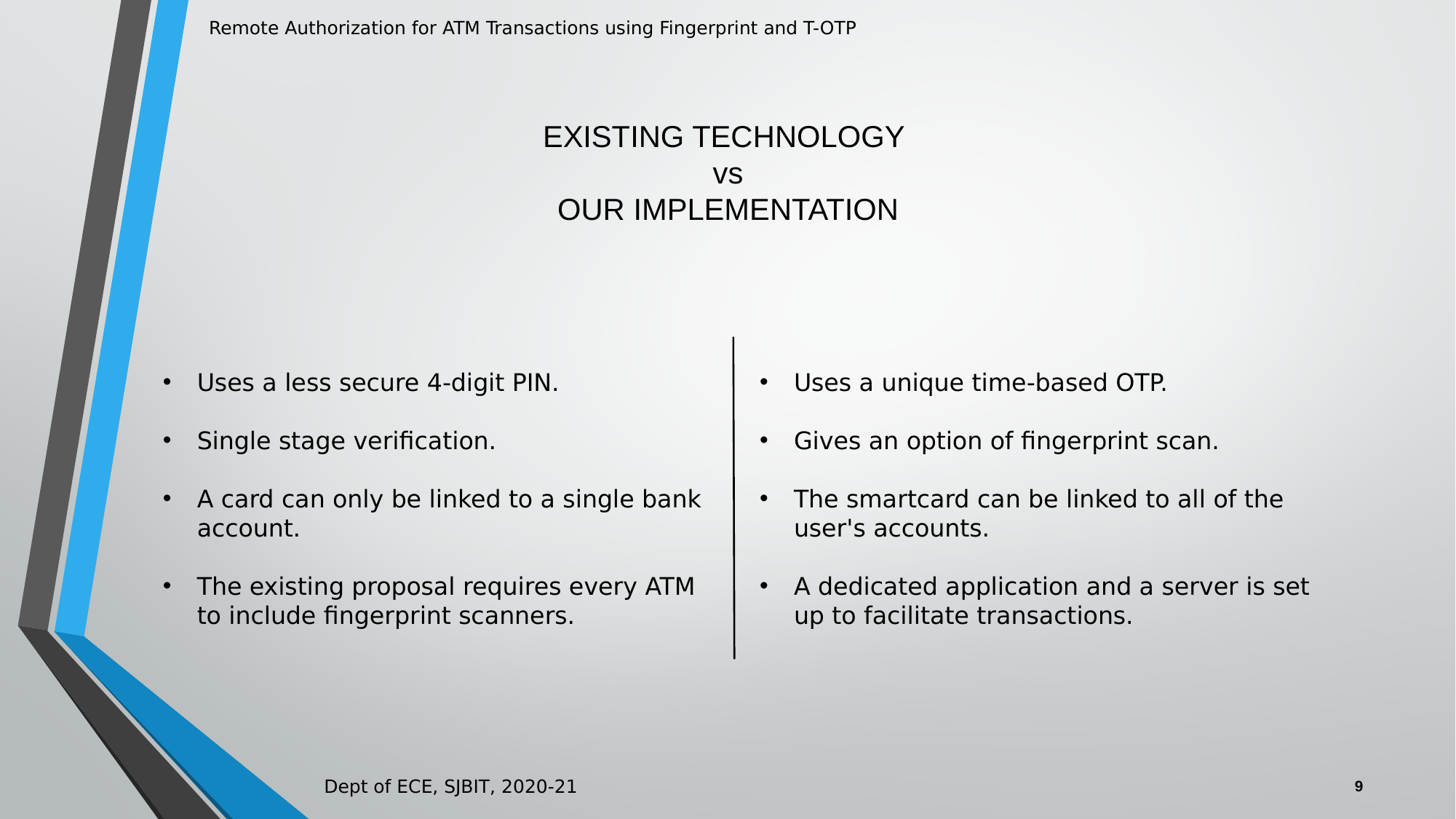

Remote Authorization for ATM Transactions using Fingerprint and T-OTP
EXISTING TECHNOLOGY
vs
OUR IMPLEMENTATION

Uses a unique time-based OTP.

Gives an option of fingerprint scan.

The smartcard can be linked to all of the user's accounts.

A dedicated application and a server is set up to facilitate transactions.

Uses a less secure 4-digit PIN.

Single stage verification.

A card can only be linked to a single bank account.

The existing proposal requires every ATM to include fingerprint scanners.

Dept of ECE, SJBIT, 2020-21
9